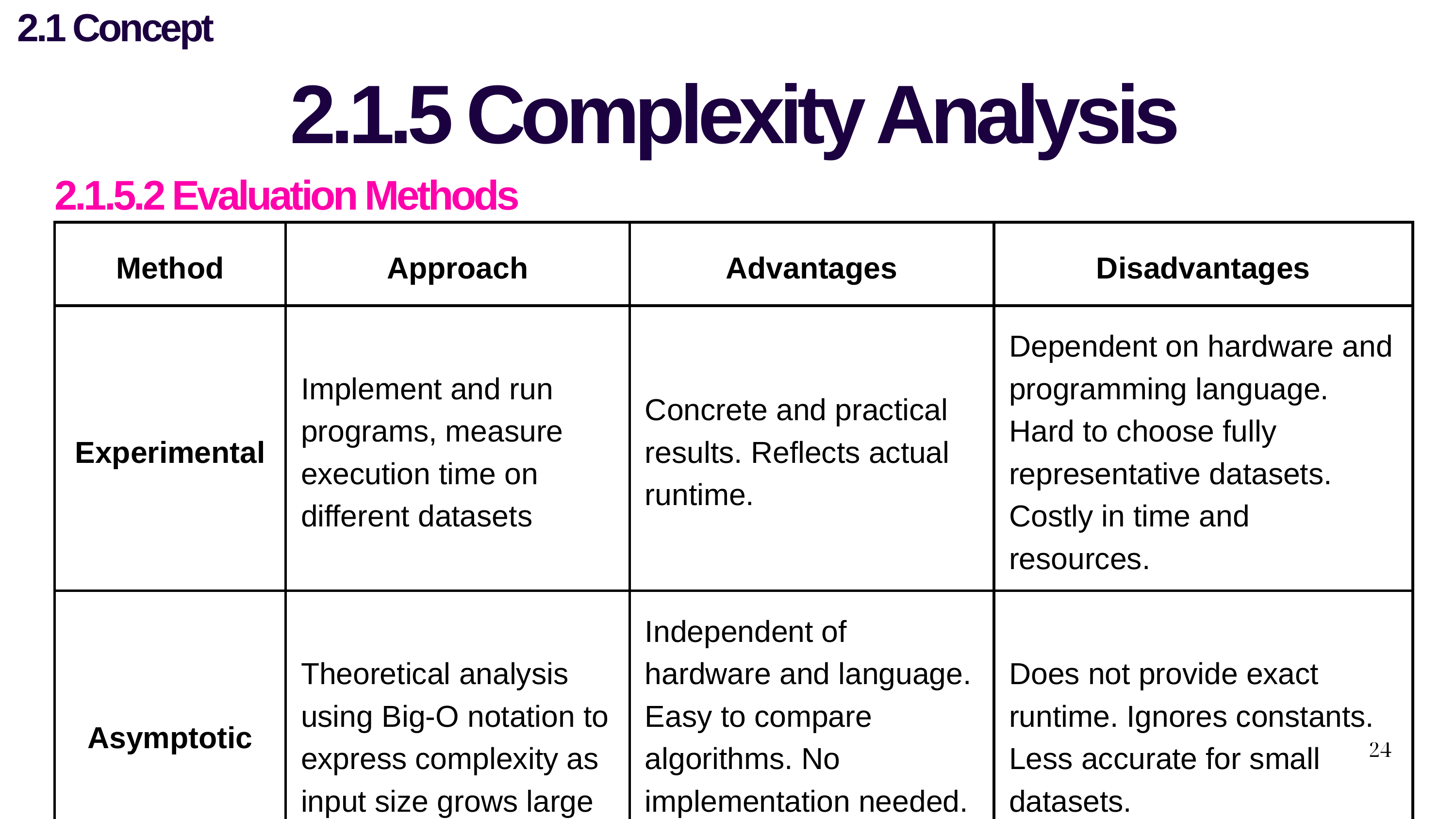

2.1 Concept
2.1.5 Complexity Analysis
2.1.5.2 Evaluation Methods
| Method | Approach | Advantages | Disadvantages |
| --- | --- | --- | --- |
| Experimental | Implement and run programs, measure execution time on different datasets | Concrete and practical results. Reflects actual runtime. | Dependent on hardware and programming language. Hard to choose fully representative datasets. Costly in time and resources. |
| Asymptotic | Theoretical analysis using Big-O notation to express complexity as input size grows large | Independent of hardware and language. Easy to compare algorithms. No implementation needed. Good for large datasets. | Does not provide exact runtime. Ignores constants. Less accurate for small datasets. |
24